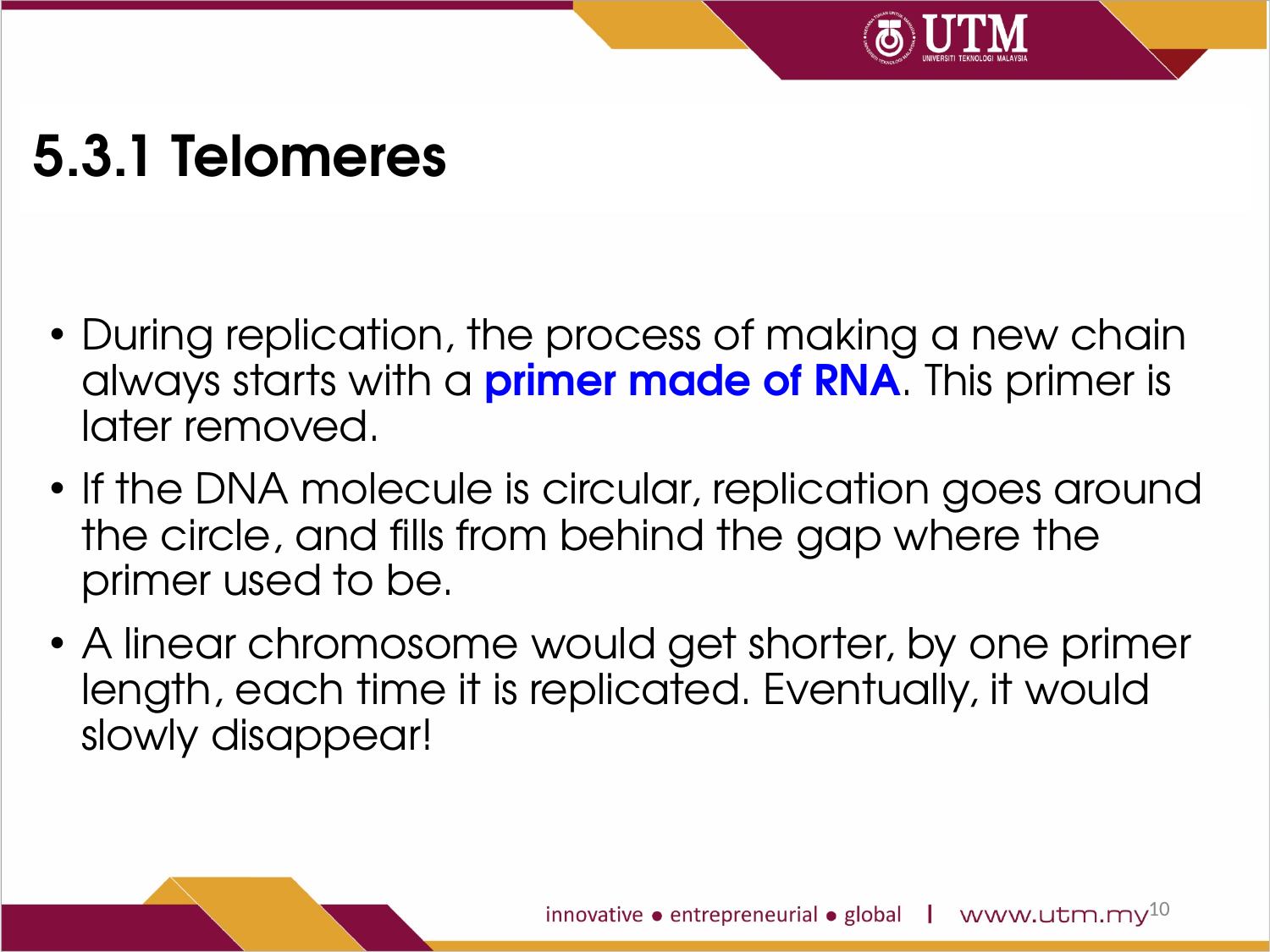

# 5.3.1 Telomeres
During replication, the process of making a new chain always starts with a primer made of RNA. This primer is later removed.
If the DNA molecule is circular, replication goes around the circle, and fills from behind the gap where the primer used to be.
A linear chromosome would get shorter, by one primer length, each time it is replicated. Eventually, it would slowly disappear!
10